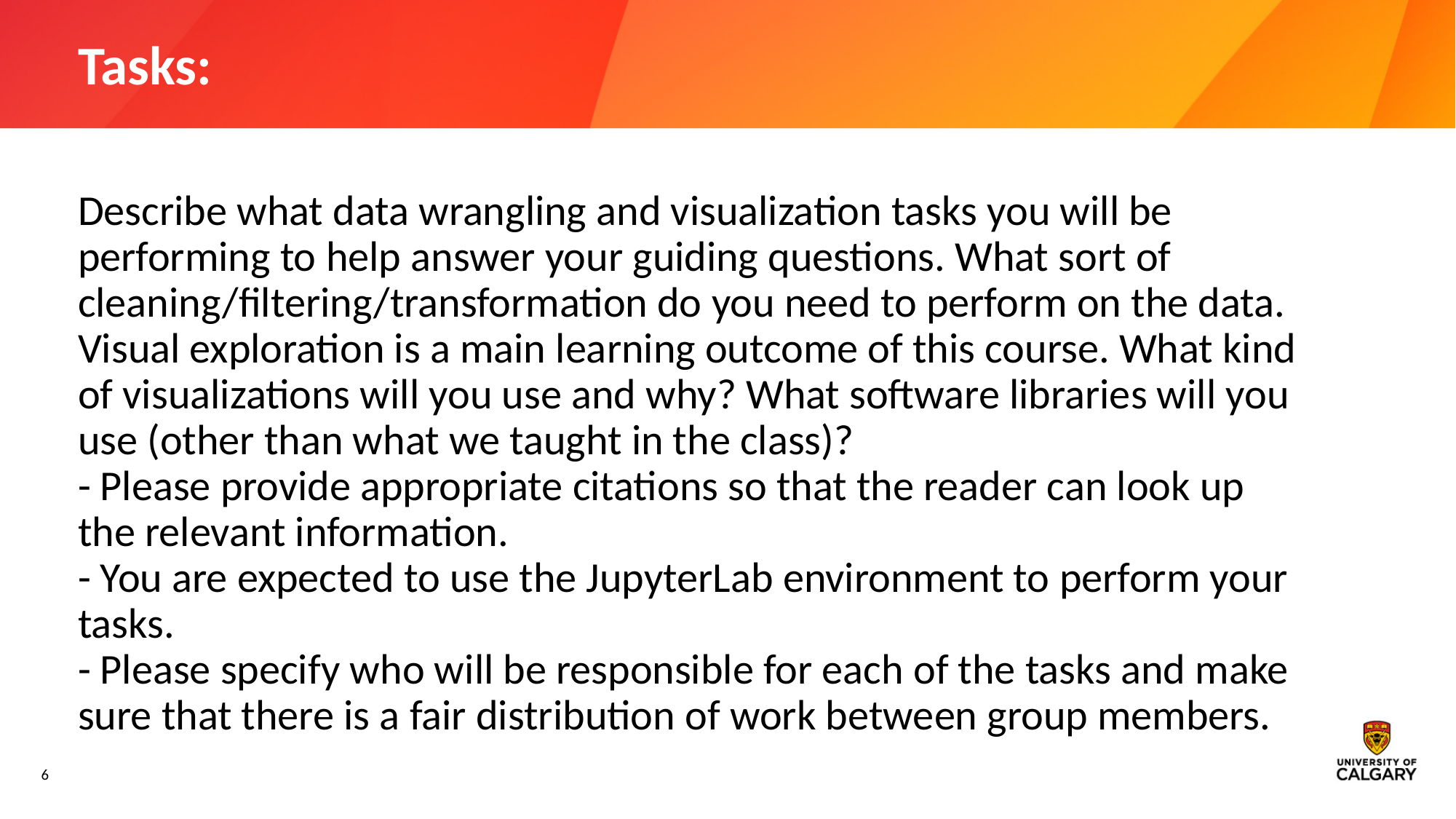

# Tasks:
Describe what data wrangling and visualization tasks you will be performing to help answer your guiding questions. What sort of cleaning/filtering/transformation do you need to perform on the data. Visual exploration is a main learning outcome of this course. What kind of visualizations will you use and why? What software libraries will you use (other than what we taught in the class)? 
- Please provide appropriate citations so that the reader can look up the relevant information.
- You are expected to use the JupyterLab environment to perform your tasks. 
- Please specify who will be responsible for each of the tasks and make sure that there is a fair distribution of work between group members.
6